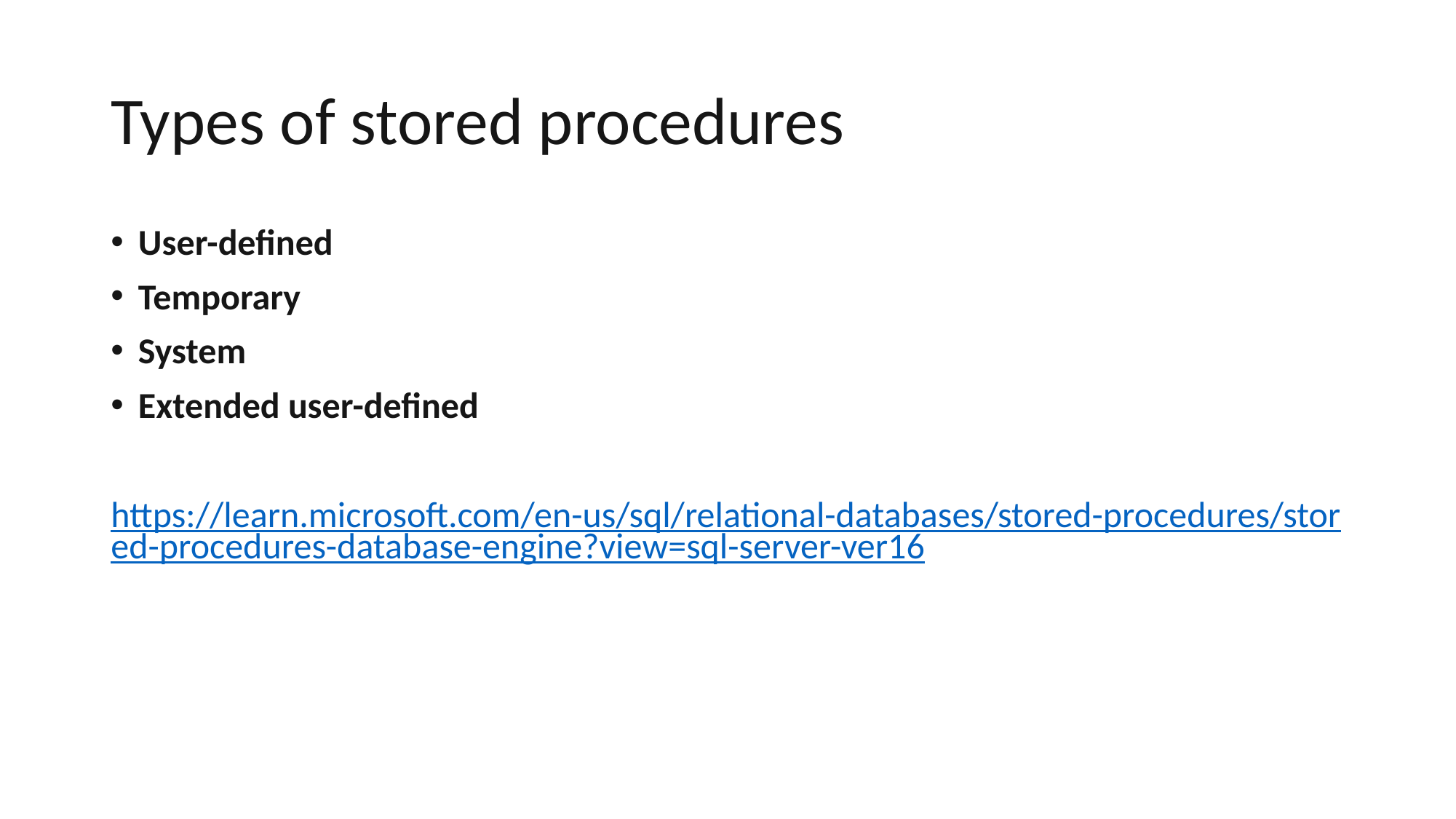

# Types of stored procedures
User-defined
Temporary
System
Extended user-defined

https://learn.microsoft.com/en-us/sql/relational-databases/stored-procedures/stored-procedures-database-engine?view=sql-server-ver16